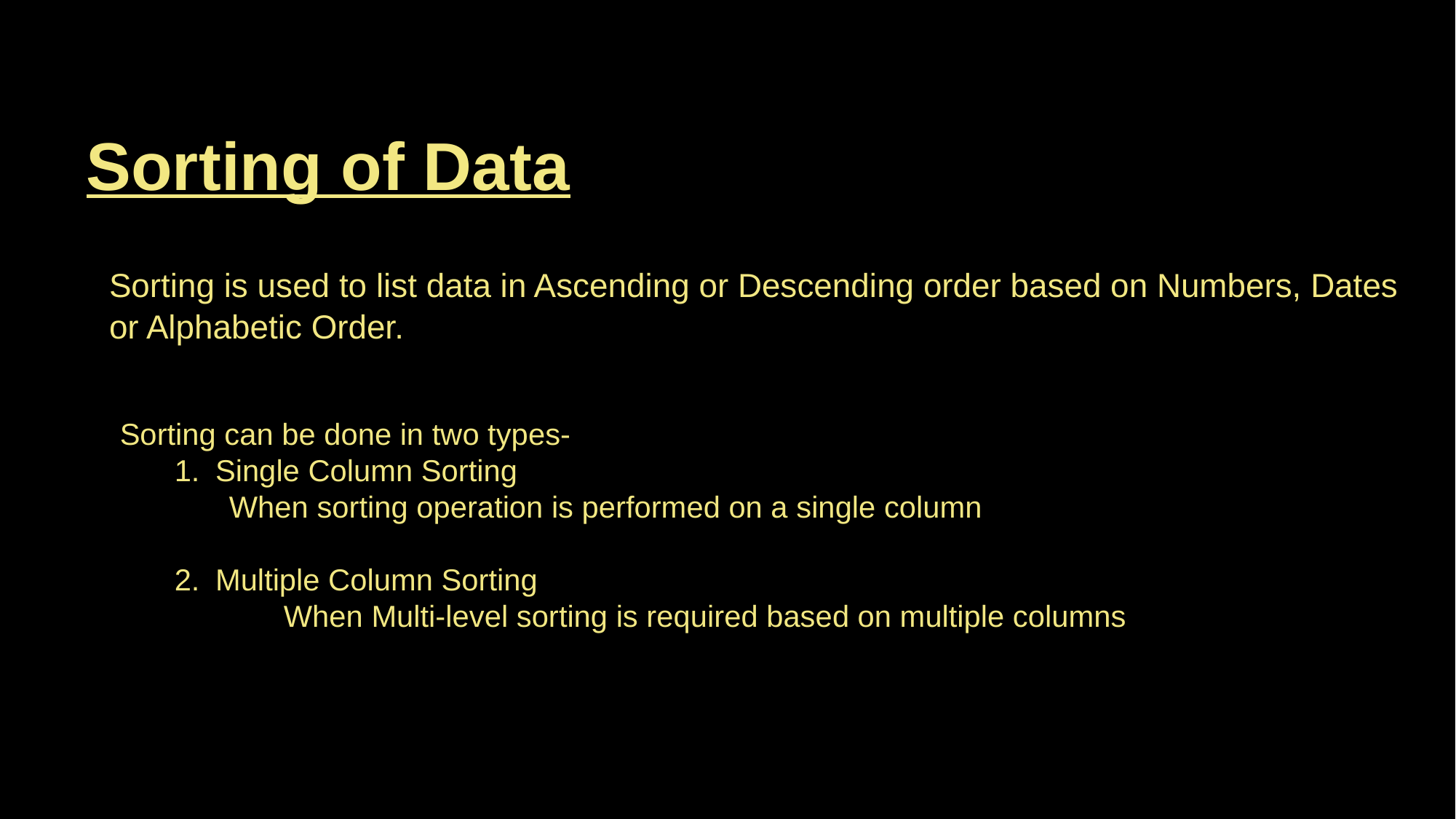

Sorting of Data
Sorting is used to list data in Ascending or Descending order based on Numbers, Dates
or Alphabetic Order.
Sorting can be done in two types-
Single Column Sorting
When sorting operation is performed on a single column

Multiple Column Sorting
	When Multi-level sorting is required based on multiple columns